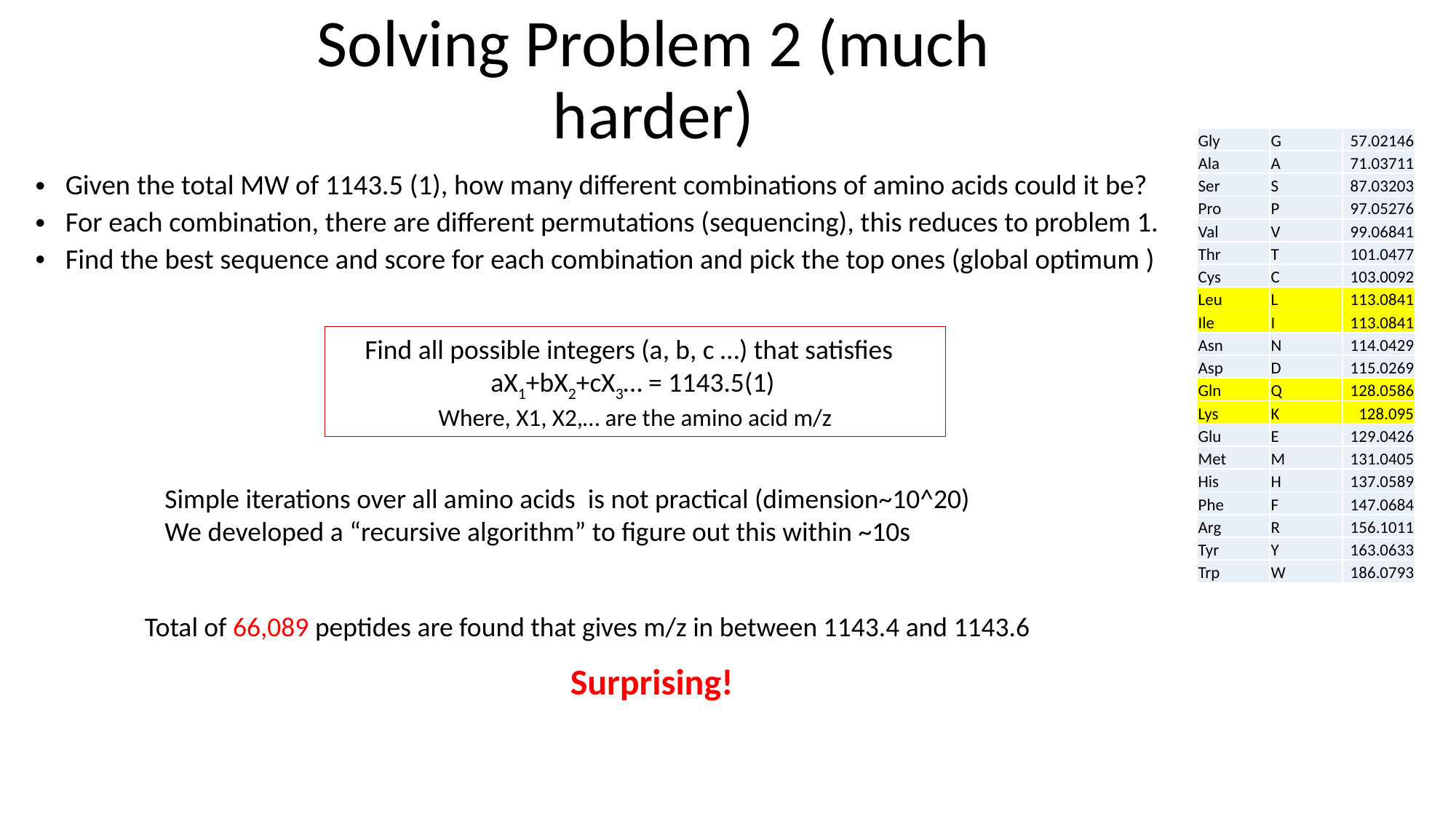

# Solving Problem 2 (much harder)
| Gly | G | 57.02146 |
| --- | --- | --- |
| Ala | A | 71.03711 |
| Ser | S | 87.03203 |
| Pro | P | 97.05276 |
| Val | V | 99.06841 |
| Thr | T | 101.0477 |
| Cys | C | 103.0092 |
| Leu | L | 113.0841 |
| Ile | I | 113.0841 |
| Asn | N | 114.0429 |
| Asp | D | 115.0269 |
| Gln | Q | 128.0586 |
| Lys | K | 128.095 |
| Glu | E | 129.0426 |
| Met | M | 131.0405 |
| His | H | 137.0589 |
| Phe | F | 147.0684 |
| Arg | R | 156.1011 |
| Tyr | Y | 163.0633 |
| Trp | W | 186.0793 |
Given the total MW of 1143.5 (1), how many different combinations of amino acids could it be?
For each combination, there are different permutations (sequencing), this reduces to problem 1.
Find the best sequence and score for each combination and pick the top ones (global optimum )
Find all possible integers (a, b, c …) that satisfies
aX1+bX2+cX3… = 1143.5(1)
Where, X1, X2,… are the amino acid m/z
Simple iterations over all amino acids  is not practical (dimension~10^20)
We developed a “recursive algorithm” to figure out this within ~10s
Total of 66,089 peptides are found that gives m/z in between 1143.4 and 1143.6

Surprising!